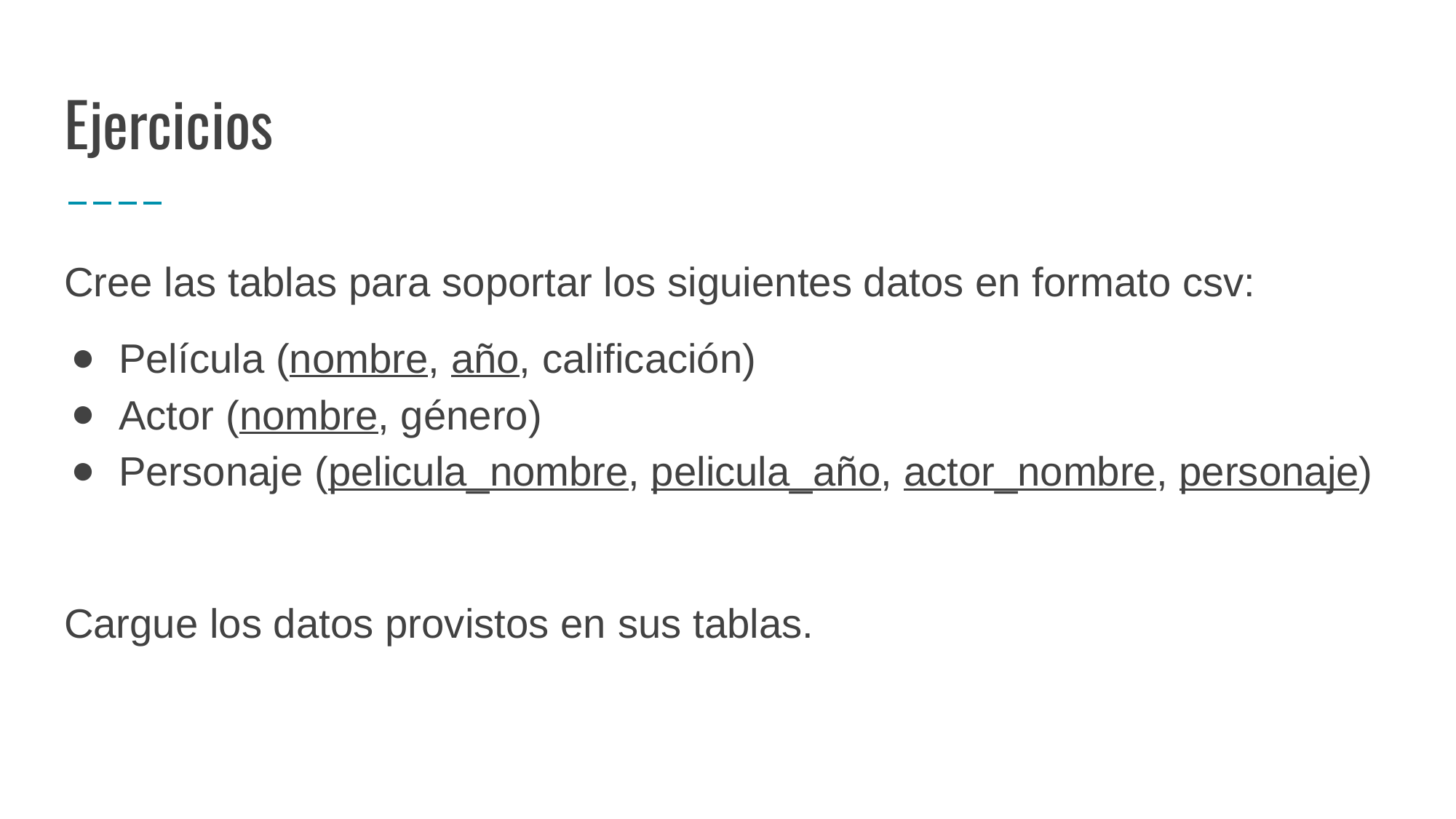

# Ejercicios
Cree las tablas para soportar los siguientes datos en formato csv:
Película (nombre, año, calificación)
Actor (nombre, género)
Personaje (pelicula_nombre, pelicula_año, actor_nombre, personaje)

Cargue los datos provistos en sus tablas.